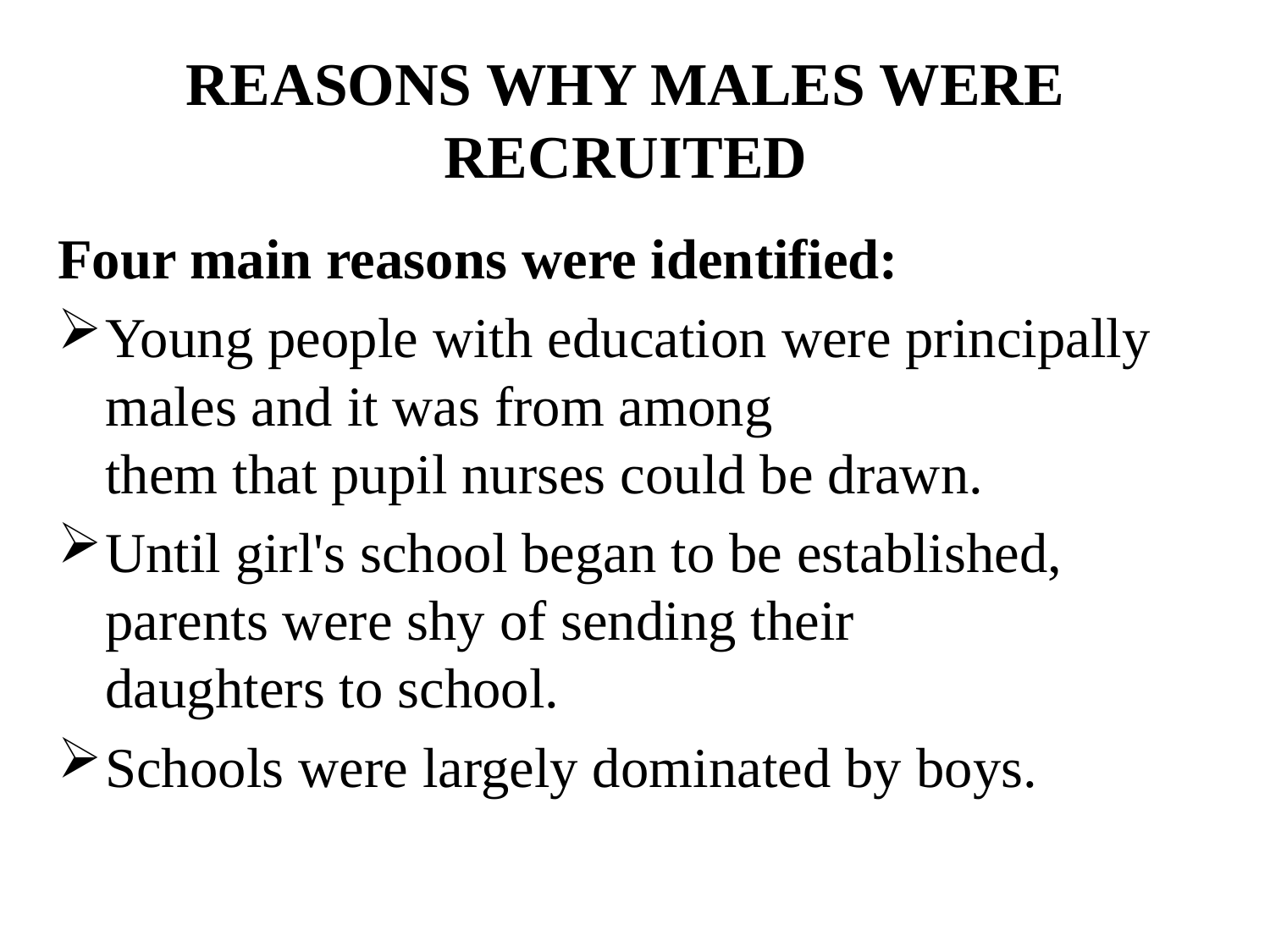

# REASONS WHY MALES WERE RECRUITED
Four main reasons were identified:
Young people with education were principally males and it was from among
them that pupil nurses could be drawn.
Until girl's school began to be established, parents were shy of sending their
daughters to school.
Schools were largely dominated by boys.